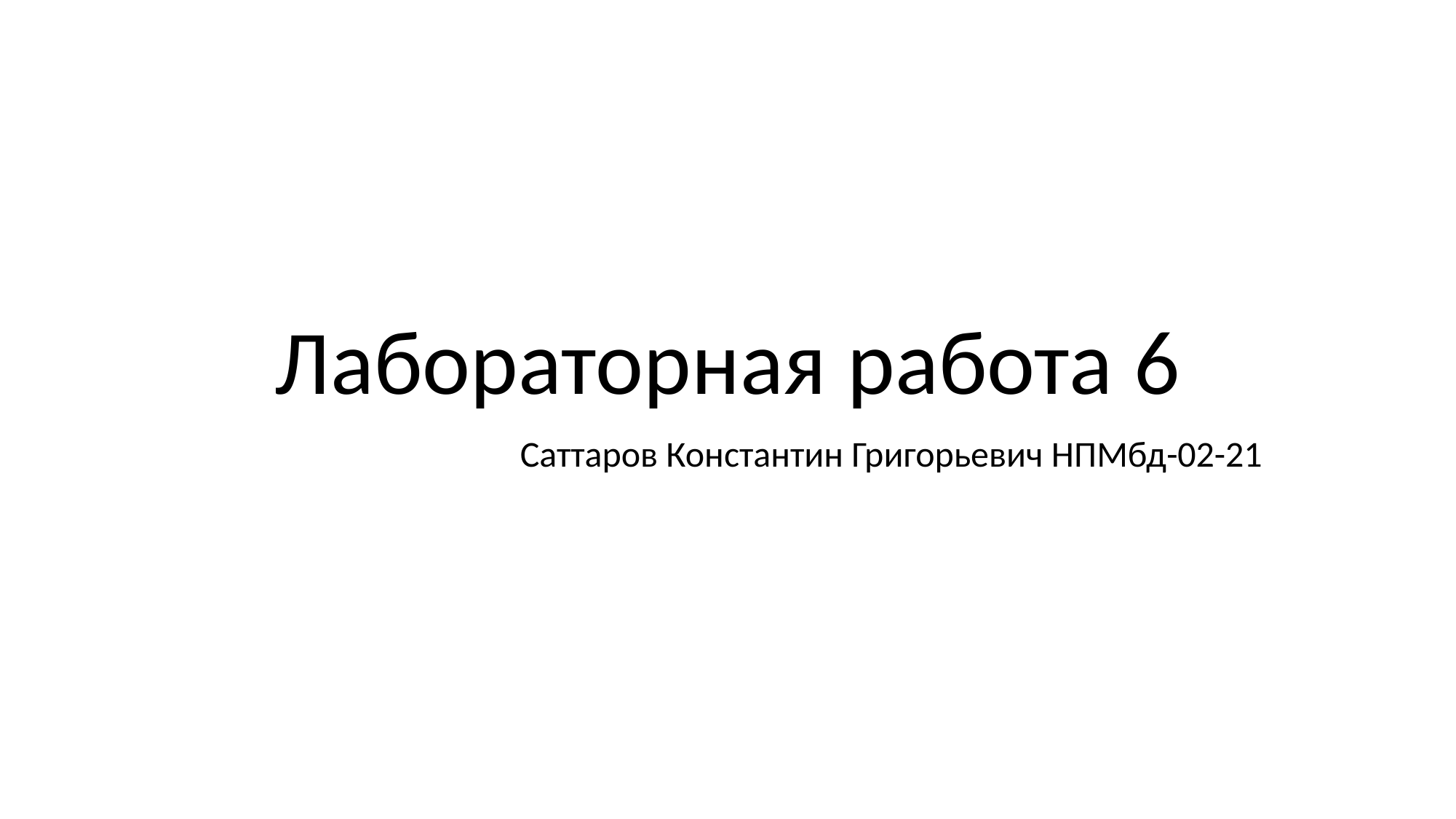

# Лабораторная работа 6
Саттаров Константин Григорьевич НПМбд-02-21